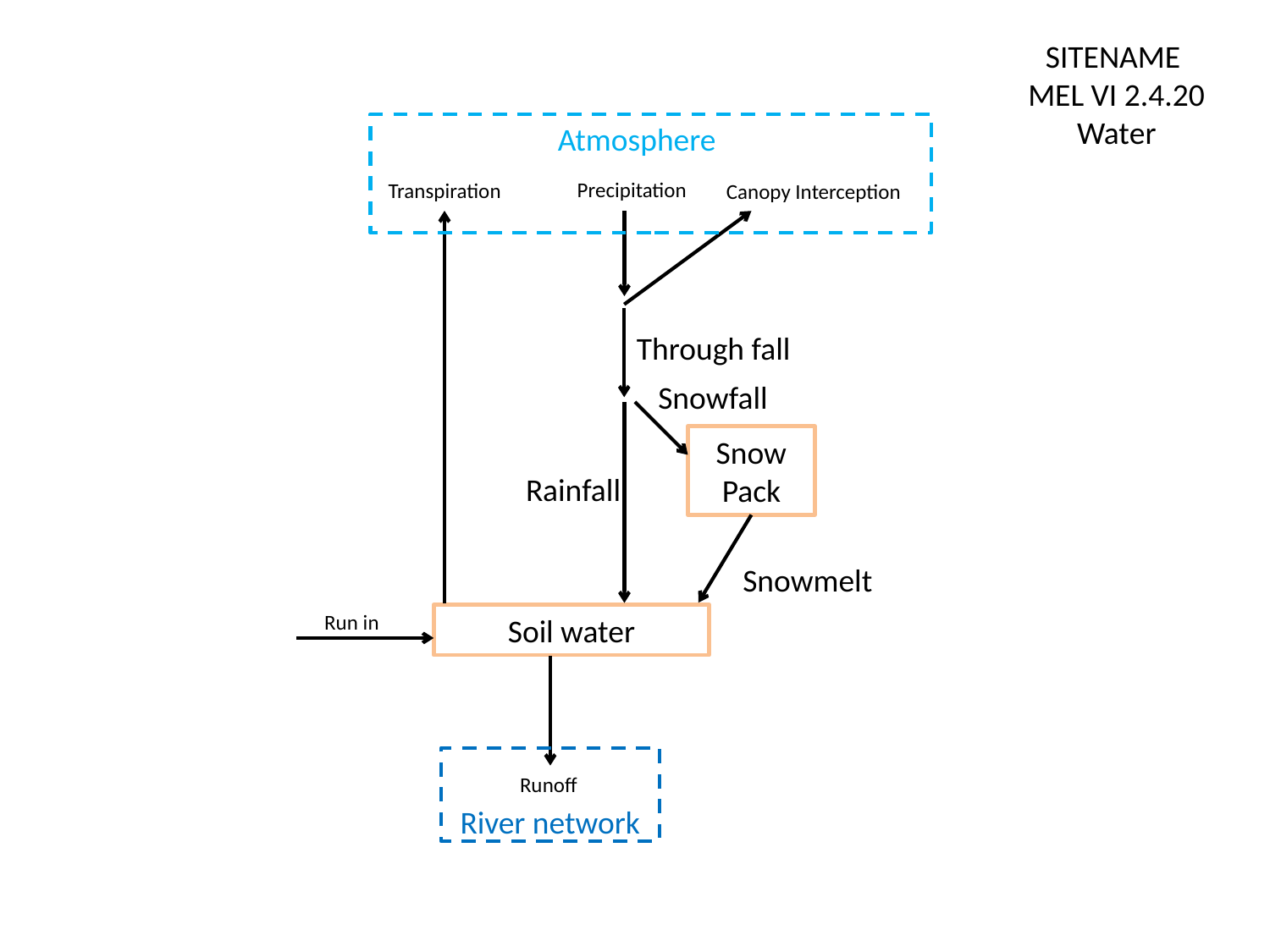

SITENAME
MEL VI 2.4.20
Water
Atmosphere

Precipitation
Transpiration
Canopy Interception
Through fall
Snowfall
Snow Pack
Rainfall
Snowmelt
Run in
Soil water

Runoff
River network